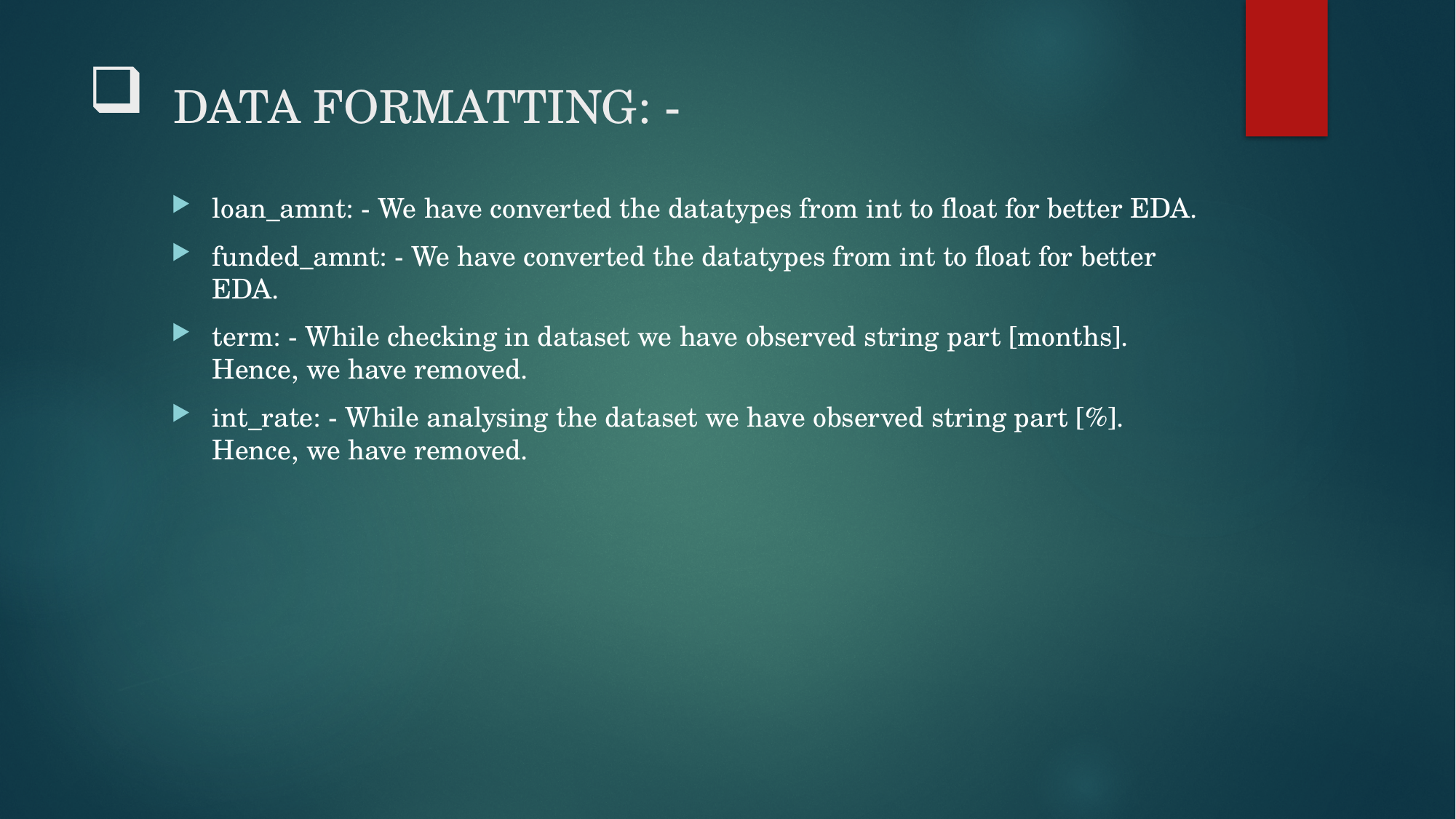

# DATA FORMATTING: -
loan_amnt: - We have converted the datatypes from int to float for better EDA.
funded_amnt: - We have converted the datatypes from int to float for better EDA.
term: - While checking in dataset we have observed string part [months]. Hence, we have removed.
int_rate: - While analysing the dataset we have observed string part [%]. Hence, we have removed.